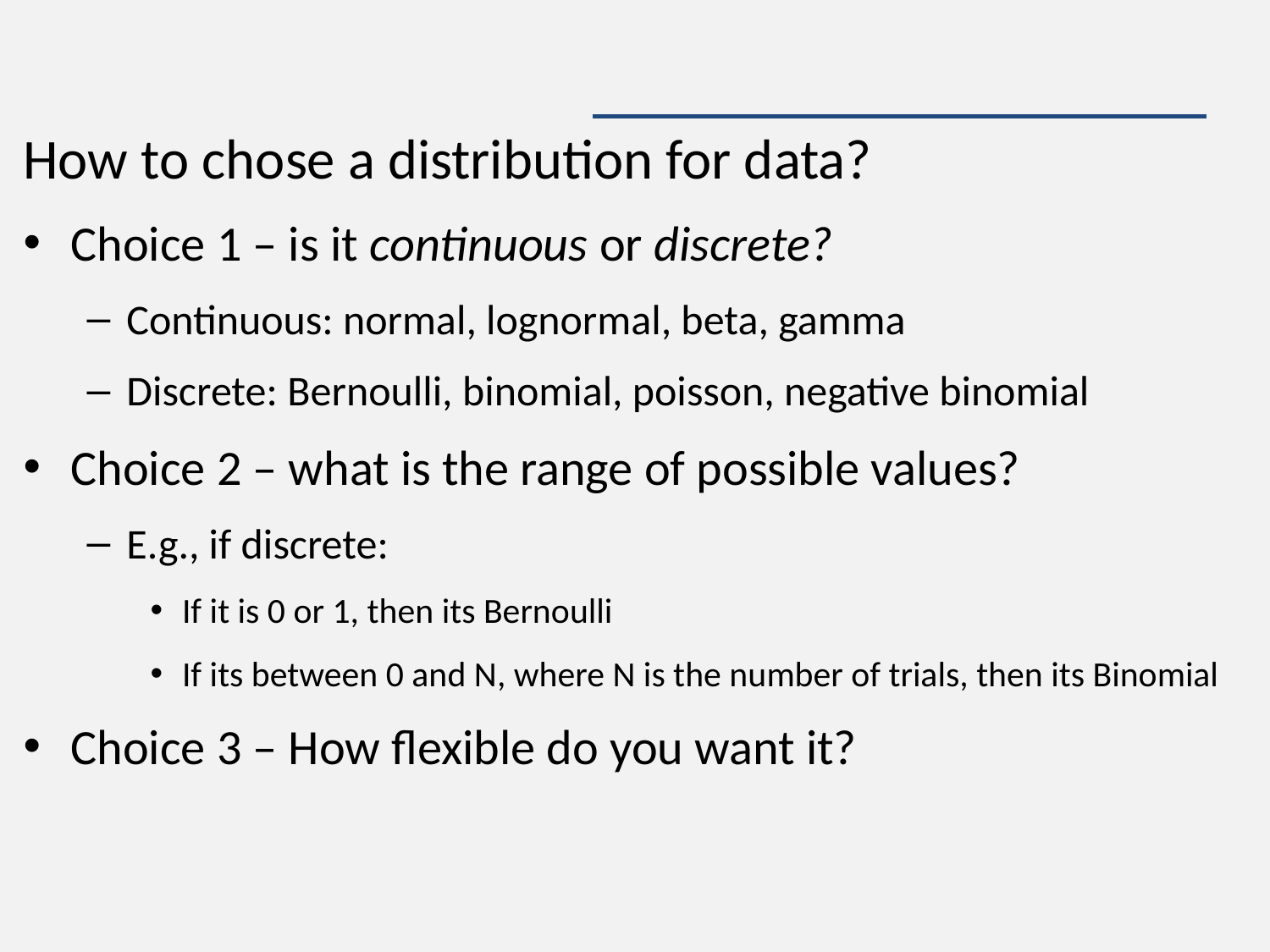

#
How to chose a distribution for data?
Choice 1 – is it continuous or discrete?
Continuous: normal, lognormal, beta, gamma
Discrete: Bernoulli, binomial, poisson, negative binomial
Choice 2 – what is the range of possible values?
E.g., if discrete:
If it is 0 or 1, then its Bernoulli
If its between 0 and N, where N is the number of trials, then its Binomial
Choice 3 – How flexible do you want it?